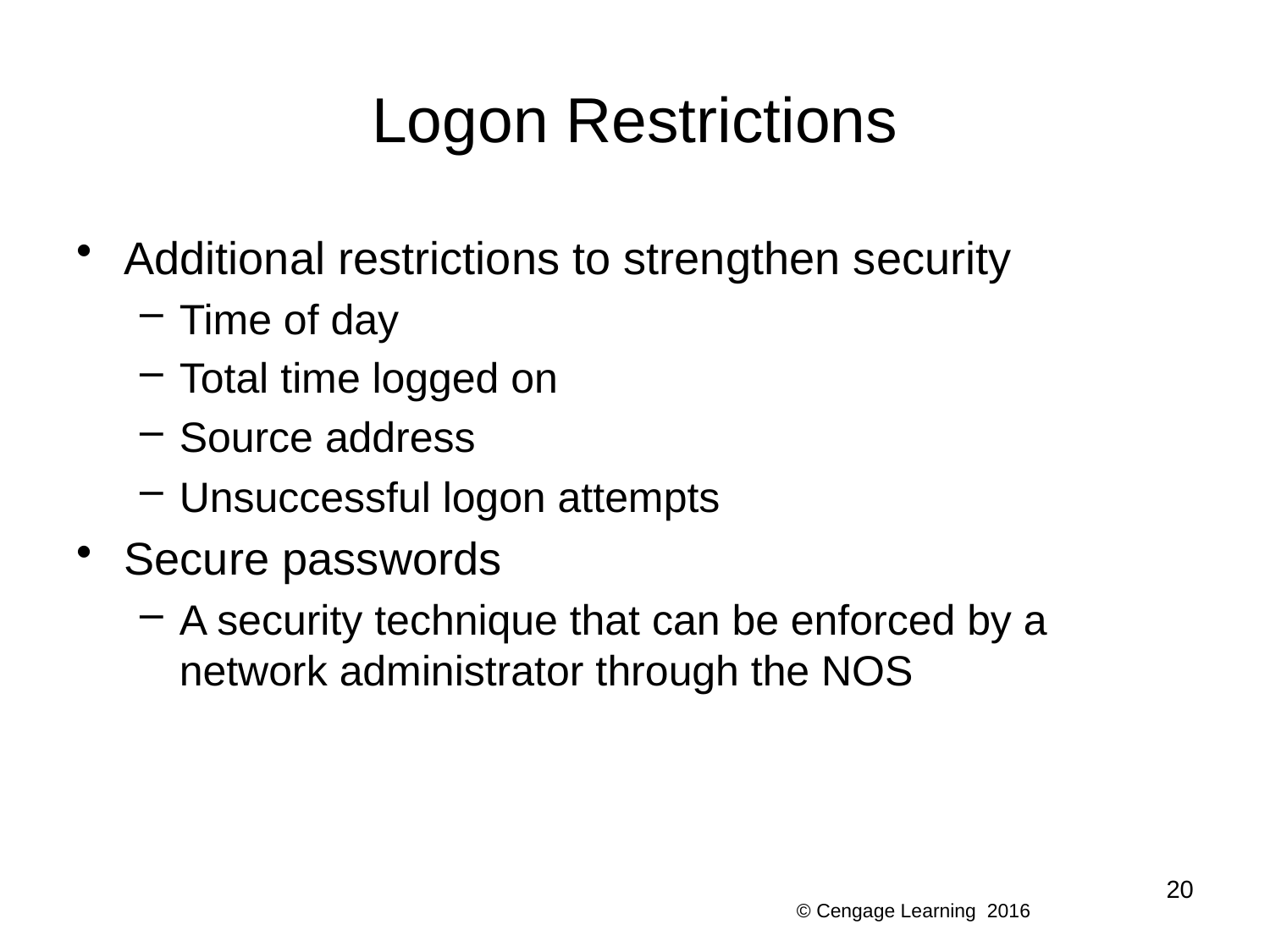

# Logon Restrictions
Additional restrictions to strengthen security
Time of day
Total time logged on
Source address
Unsuccessful logon attempts
Secure passwords
A security technique that can be enforced by a network administrator through the NOS

20